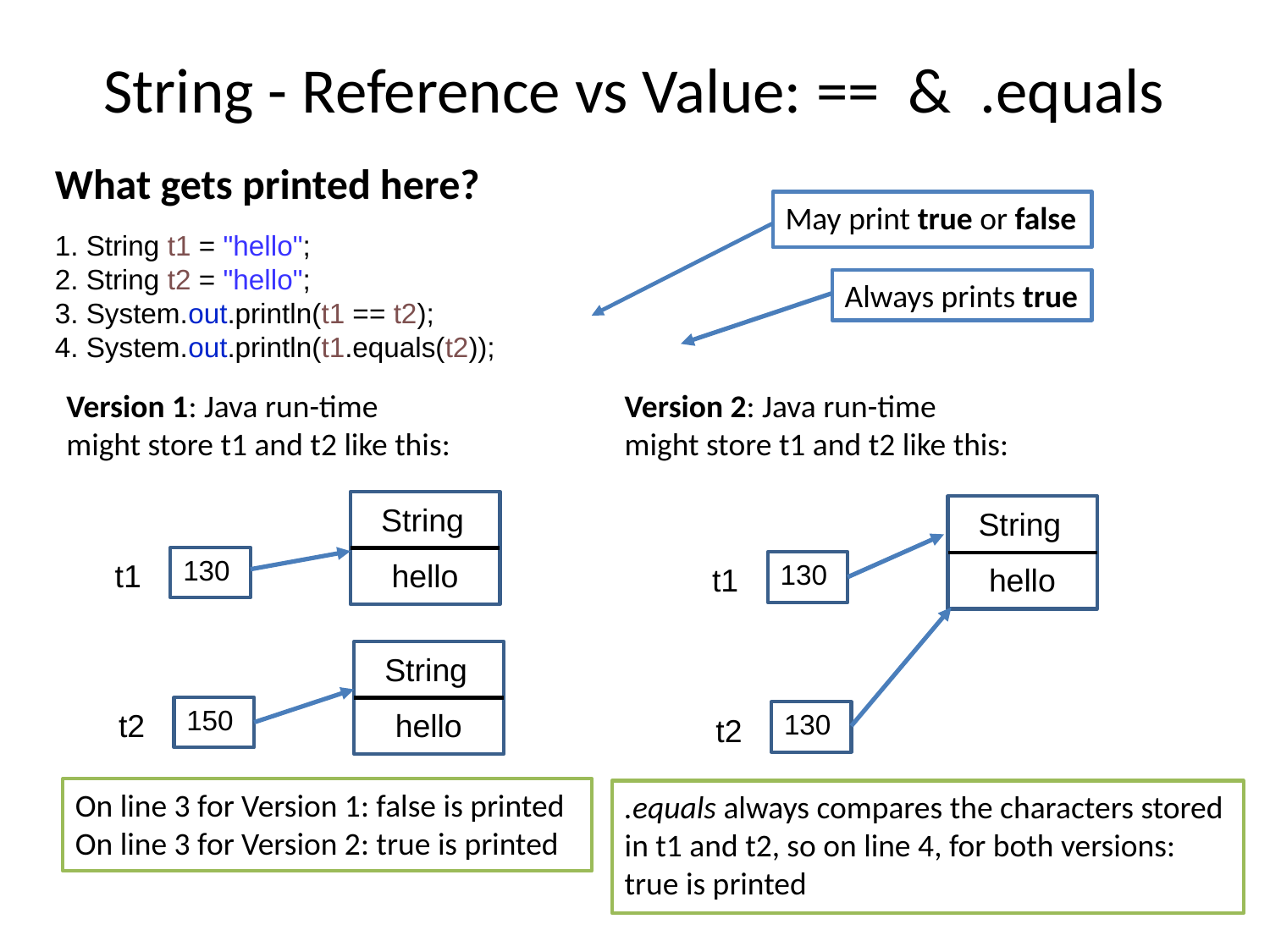

String - Reference vs Value: ==  &  .equals
What gets printed here?
May print true or false
1. String t1 = "hello";
2. String t2 = "hello";
3. System.out.println(t1 == t2);
4. System.out.println(t1.equals(t2));

Always prints true

Version 1: Java run-time
might store t1 and t2 like this:
Version 2: Java run-time
might store t1 and t2 like this:

String

String

130

hello
t1

130

hello
t1

String

150

hello
t2
130

t2
On line 3 for Version 1: false is printed
On line 3 for Version 2: true is printed

.equals always compares the characters stored
in t1 and t2, so on line 4, for both versions:
true is printed